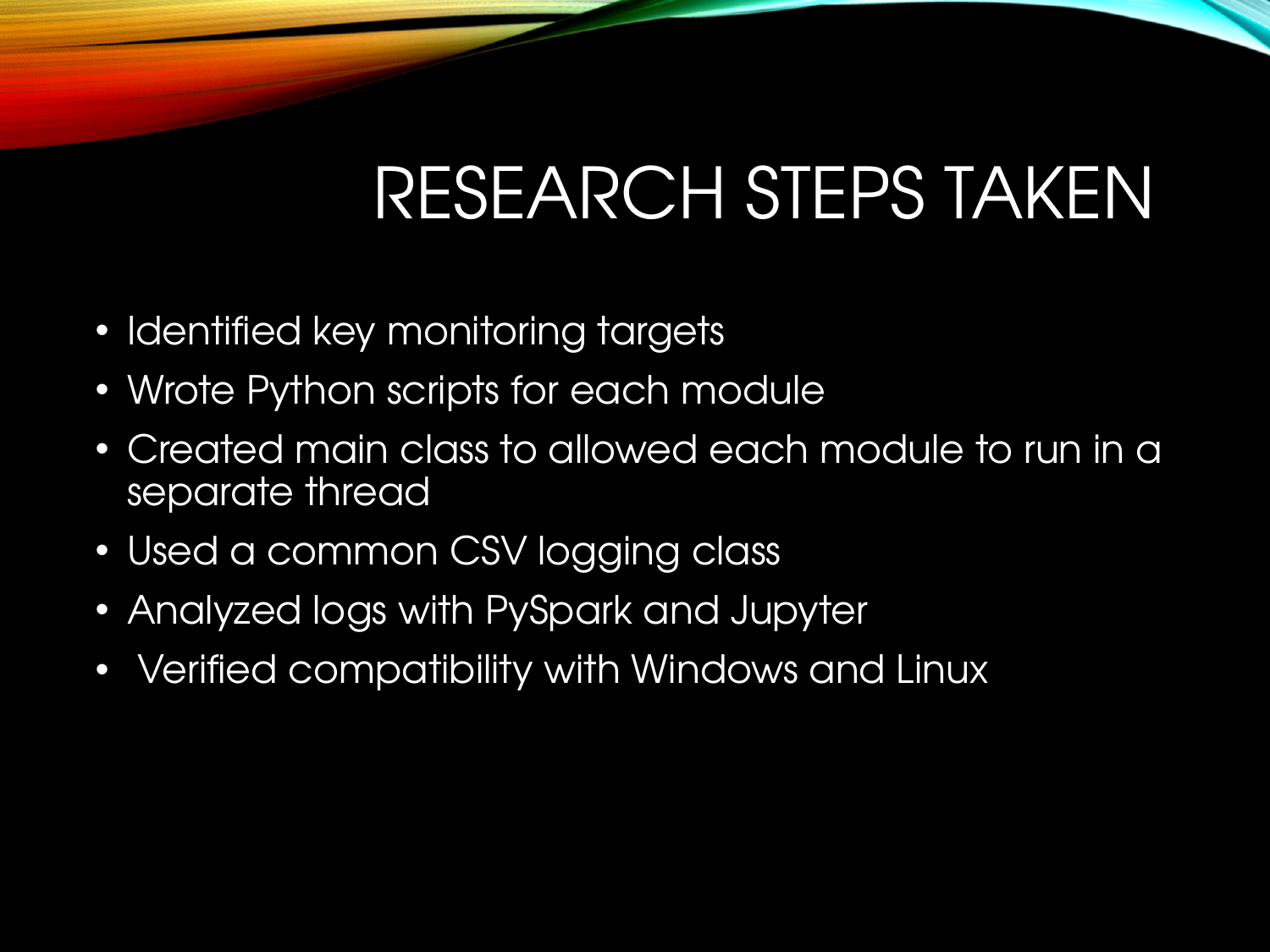

# Research Steps Taken
Identified key monitoring targets
Wrote Python scripts for each module
Created main class to allowed each module to run in a separate thread
Used a common CSV logging class
Analyzed logs with PySpark and Jupyter
 Verified compatibility with Windows and Linux